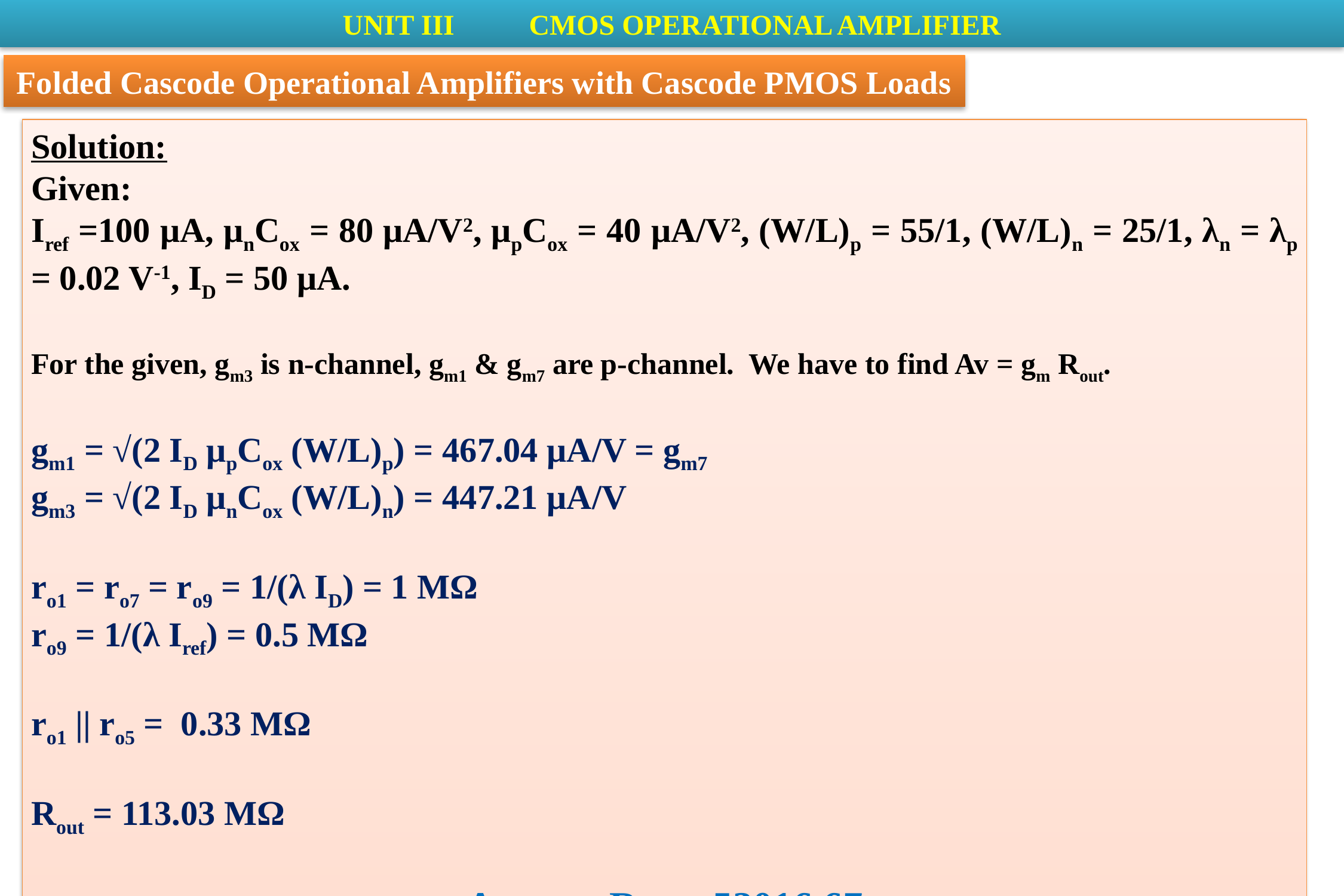

UNIT III	 CMOS OPERATIONAL AMPLIFIER
Folded Cascode Operational Amplifiers with Cascode PMOS Loads
Solution:
Given:
Iref =100 μA, μnCox = 80 μA/V2, μpCox = 40 μA/V2, (W/L)p = 55/1, (W/L)n = 25/1, λn = λp = 0.02 V-1, ID = 50 μA.

For the given, gm3 is n-channel, gm1 & gm7 are p-channel.  We have to find Av = gm Rout.

gm1 = √(2 ID μpCox (W/L)p) = 467.04 μA/V = gm7
gm3 = √(2 ID μnCox (W/L)n) = 447.21 μA/V

ro1 = ro7 = ro9 = 1/(λ ID) = 1 MΩ
ro9 = 1/(λ Iref) = 0.5 MΩ

ro1 || ro5 =  0.33 MΩ

Rout = 113.03 MΩ

Av = gm1 Rout = 53016.67